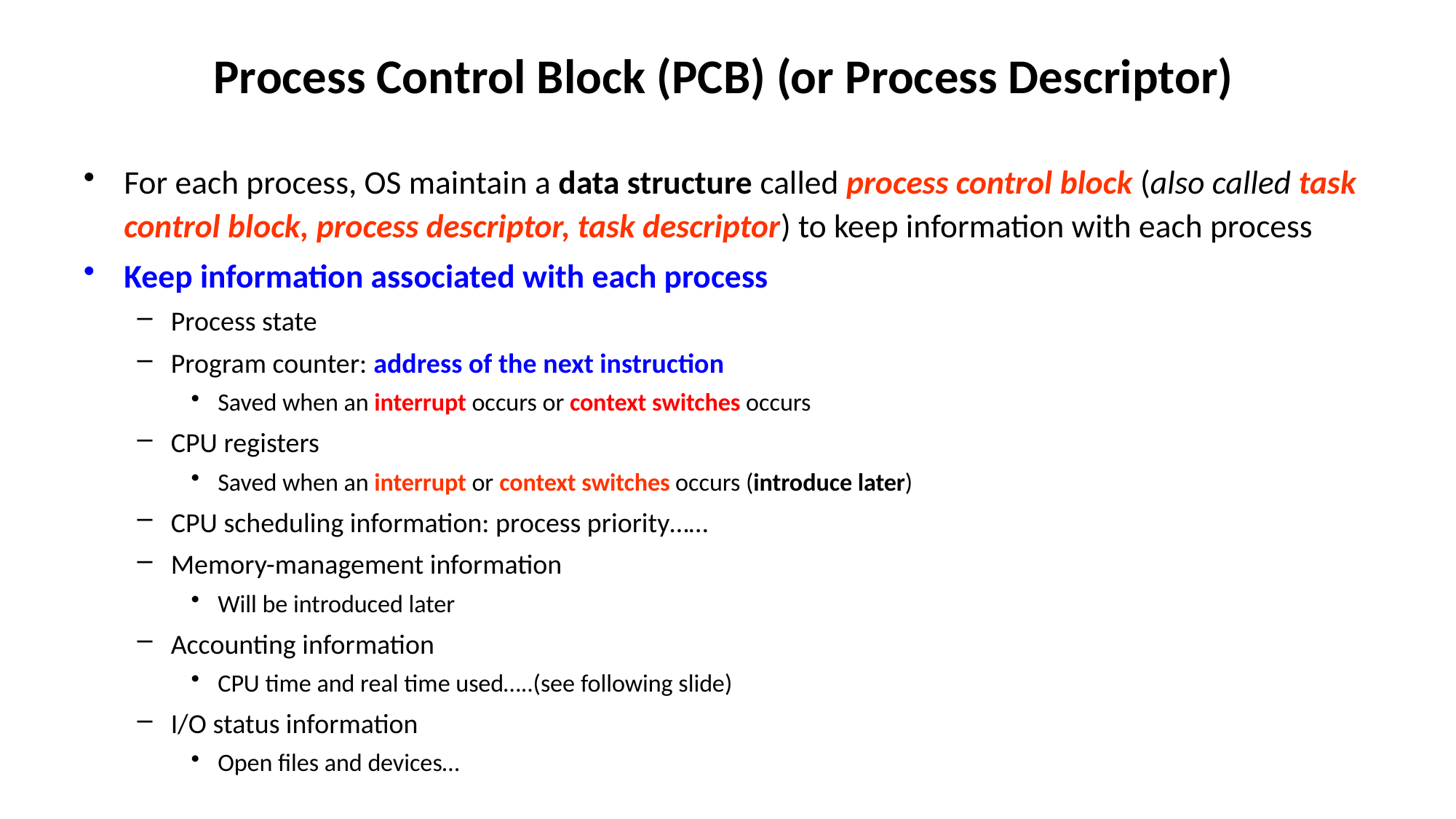

# Process Control Block (PCB) (or Process Descriptor)
For each process, OS maintain a data structure called process control block (also called task control block, process descriptor, task descriptor) to keep information with each process
Keep information associated with each process
Process state
Program counter: address of the next instruction
Saved when an interrupt occurs or context switches occurs
CPU registers
Saved when an interrupt or context switches occurs (introduce later)
CPU scheduling information: process priority……
Memory-management information
Will be introduced later
Accounting information
CPU time and real time used…..(see following slide)
I/O status information
Open files and devices…